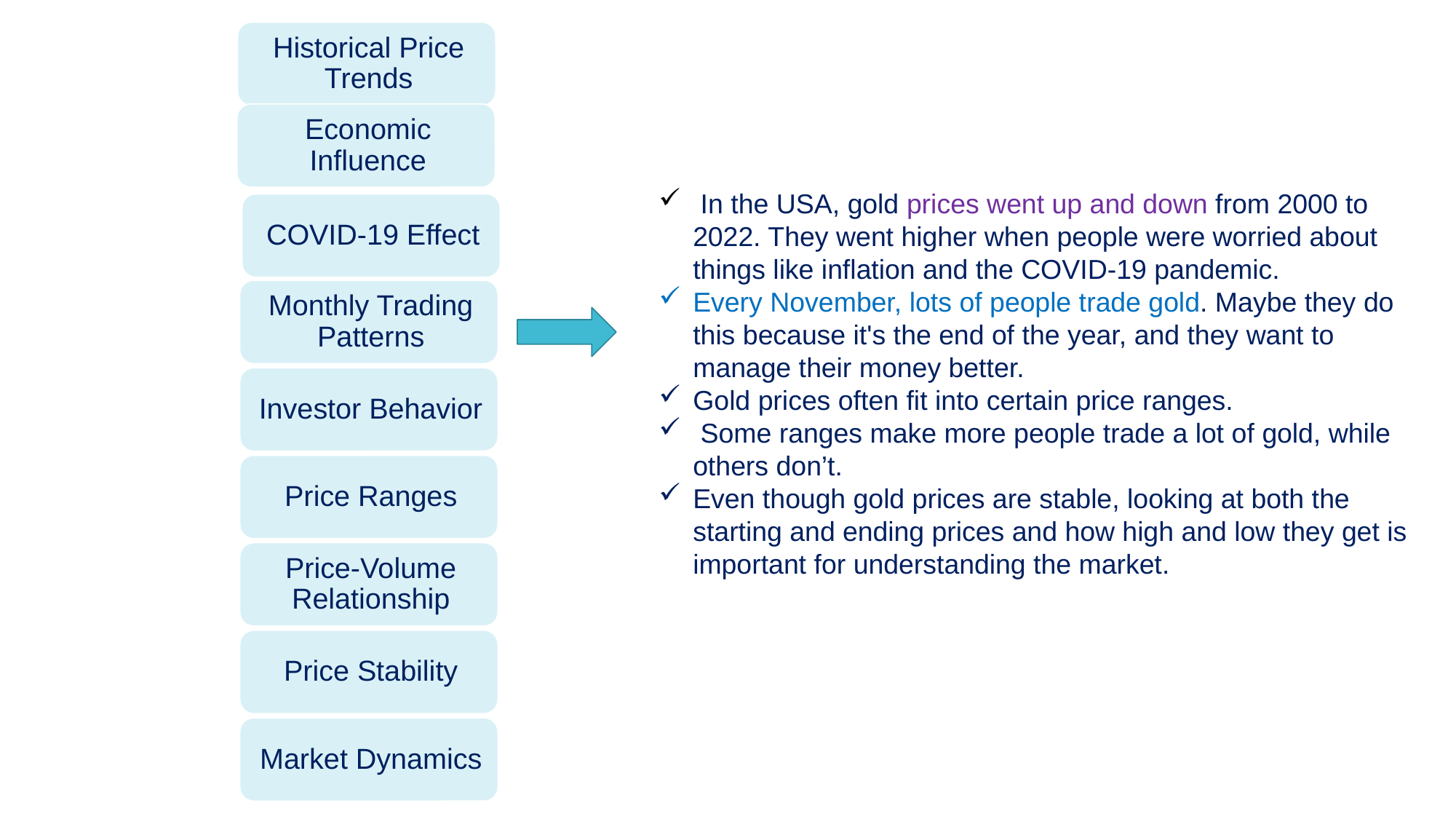

Historical Price Trends
Economic Influence
COVID-19 Effect
Monthly Trading Patterns
Investor Behavior
Price Ranges
Price-Volume Relationship
Price Stability
Market Dynamics
 In the USA, gold prices went up and down from 2000 to 2022. They went higher when people were worried about things like inflation and the COVID-19 pandemic.
Every November, lots of people trade gold. Maybe they do this because it's the end of the year, and they want to manage their money better.
Gold prices often fit into certain price ranges.
 Some ranges make more people trade a lot of gold, while others don’t.
Even though gold prices are stable, looking at both the starting and ending prices and how high and low they get is important for understanding the market.